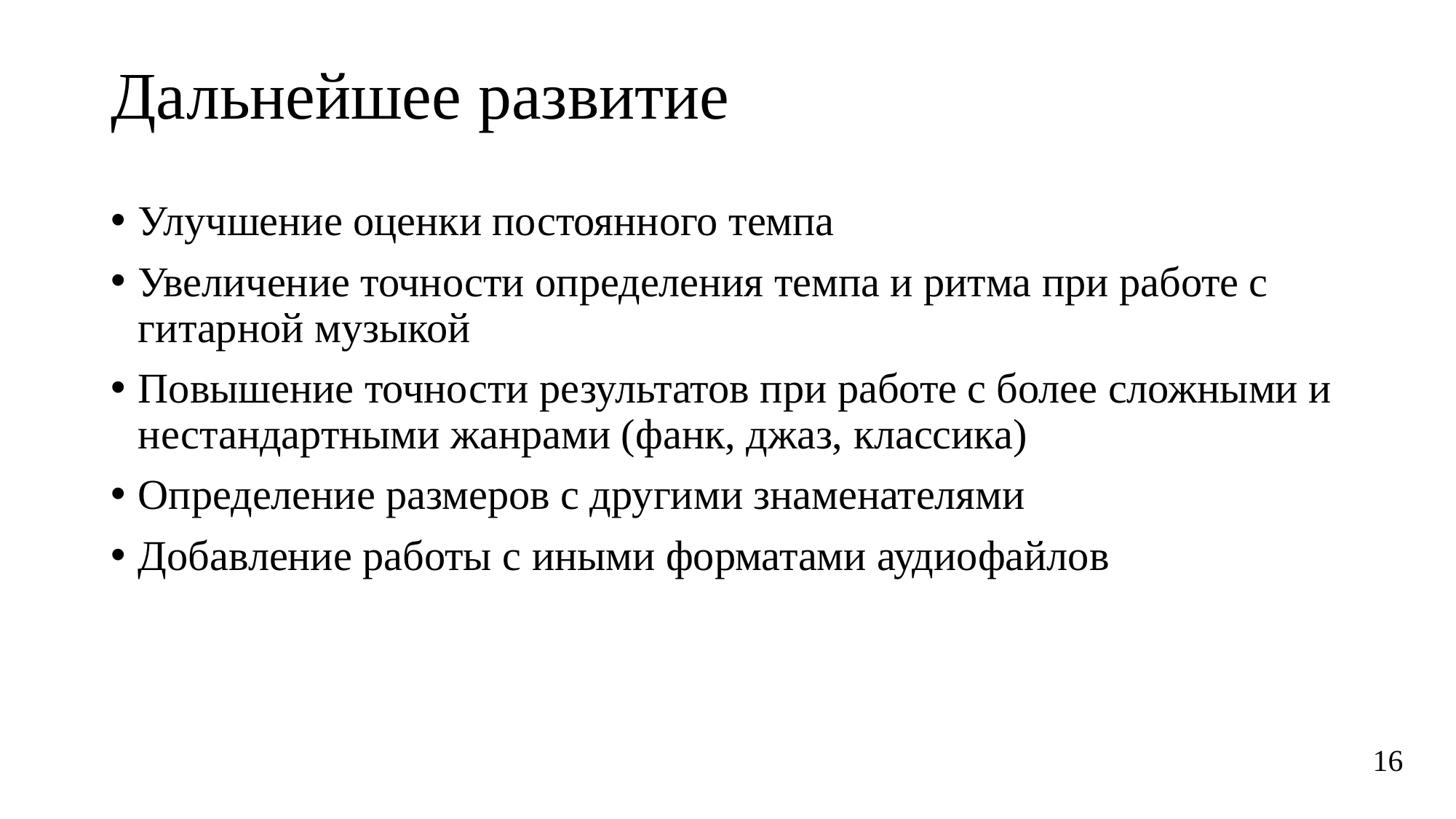

# Дальнейшее развитие
Улучшение оценки постоянного темпа
Увеличение точности определения темпа и ритма при работе с гитарной музыкой
Повышение точности результатов при работе с более сложными и нестандартными жанрами (фанк, джаз, классика)
Определение размеров с другими знаменателями
Добавление работы с иными форматами аудиофайлов
16